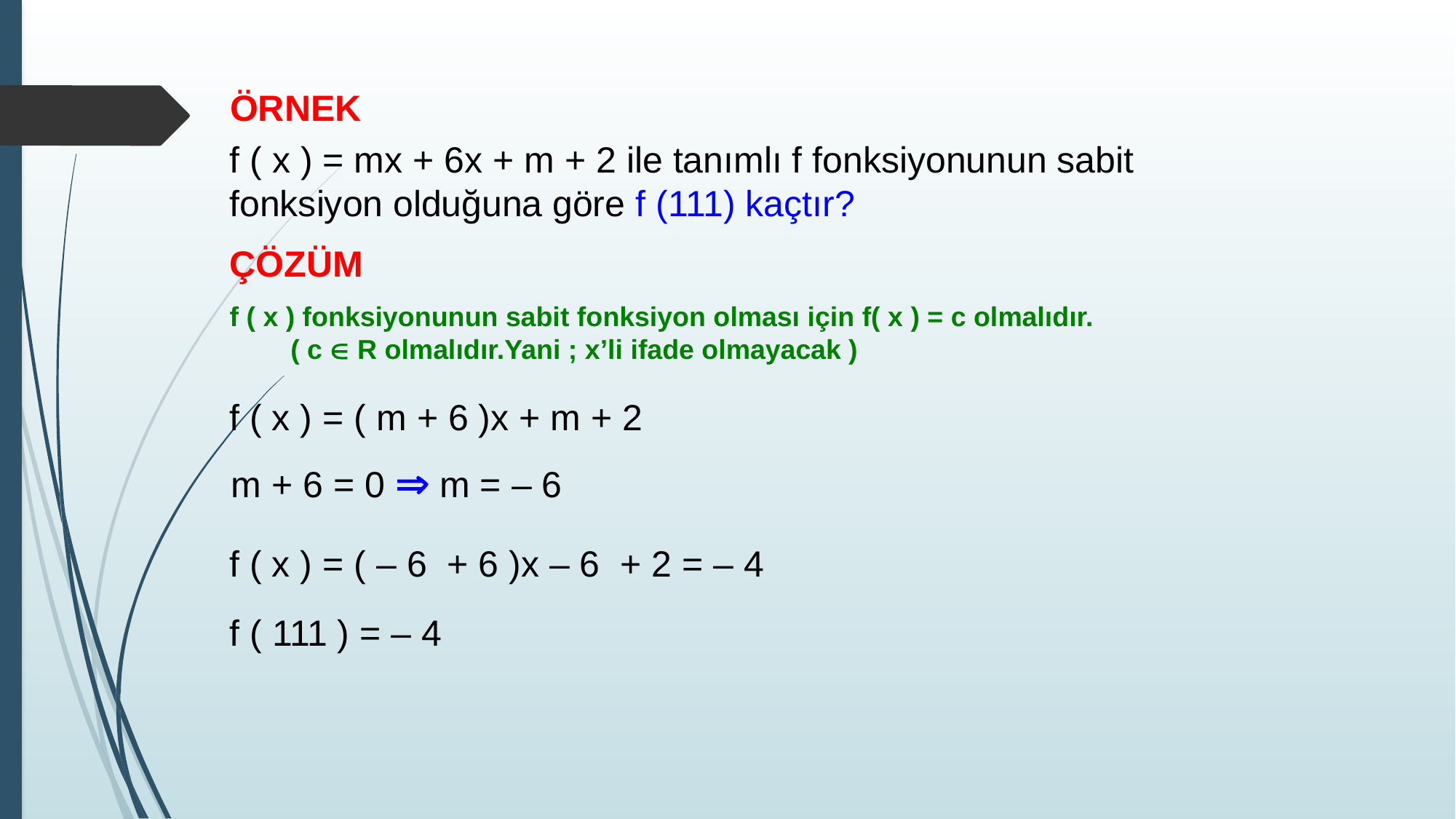

ÖRNEK
f ( x ) = mx + 6x + m + 2 ile tanımlı f fonksiyonunun sabit fonksiyon olduğuna göre f (111) kaçtır?
ÇÖZÜM
f ( x ) fonksiyonunun sabit fonksiyon olması için f( x ) = c olmalıdır.                       ( c ∈ R olmalıdır.Yani ; x’li ifade olmayacak )
f ( x ) = ( m + 6 )x + m + 2
m + 6 = 0 ⇒ m = – 6
f ( x ) = ( – 6  + 6 )x – 6  + 2 = – 4
f ( 111 ) = – 4